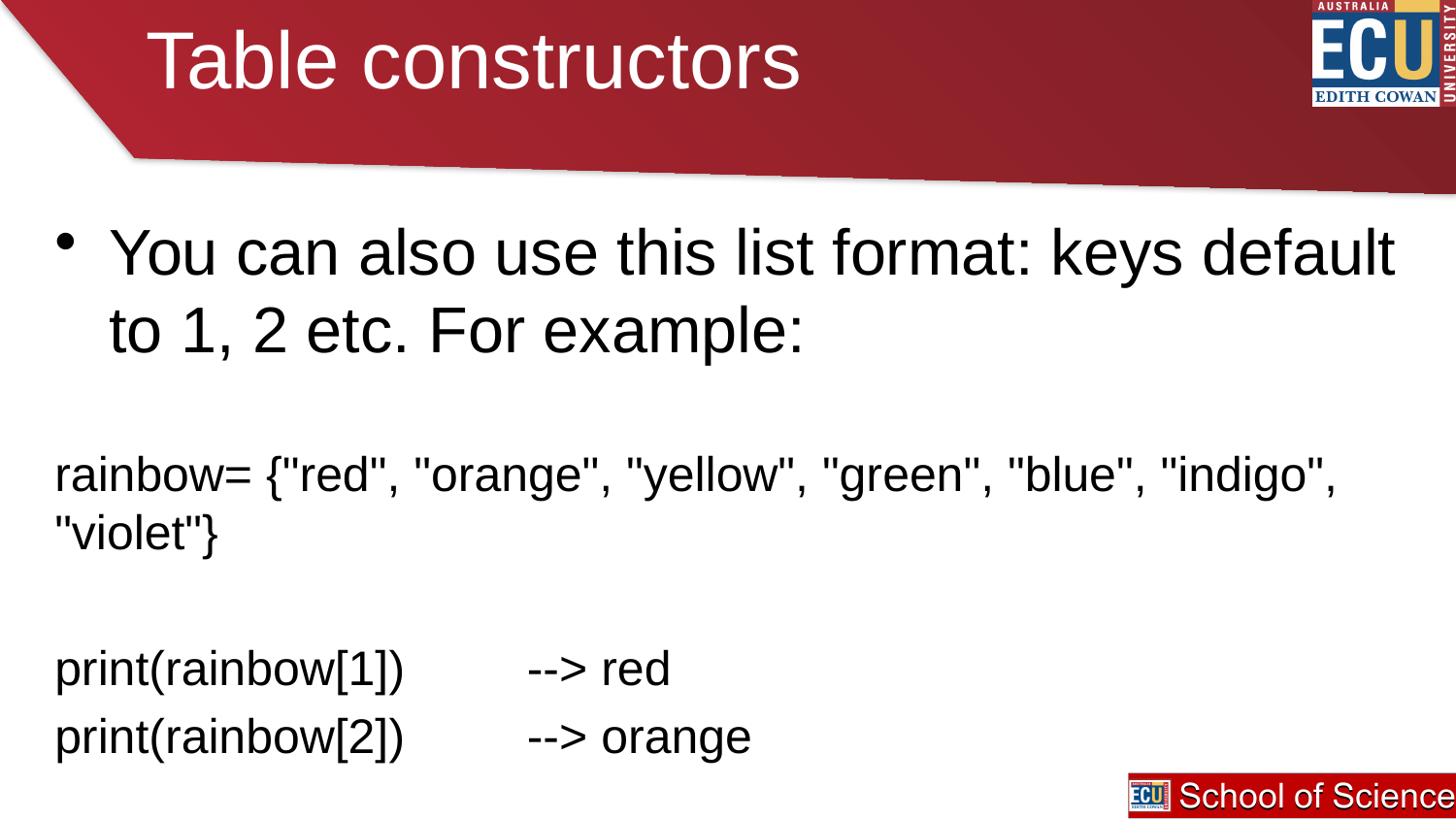

# Table constructors
You can also use this list format: keys default to 1, 2 etc. For example:

rainbow= {"red", "orange", "yellow", "green", "blue", "indigo", "violet"}

print(rainbow[1])         --> red
print(rainbow[2])         --> orange